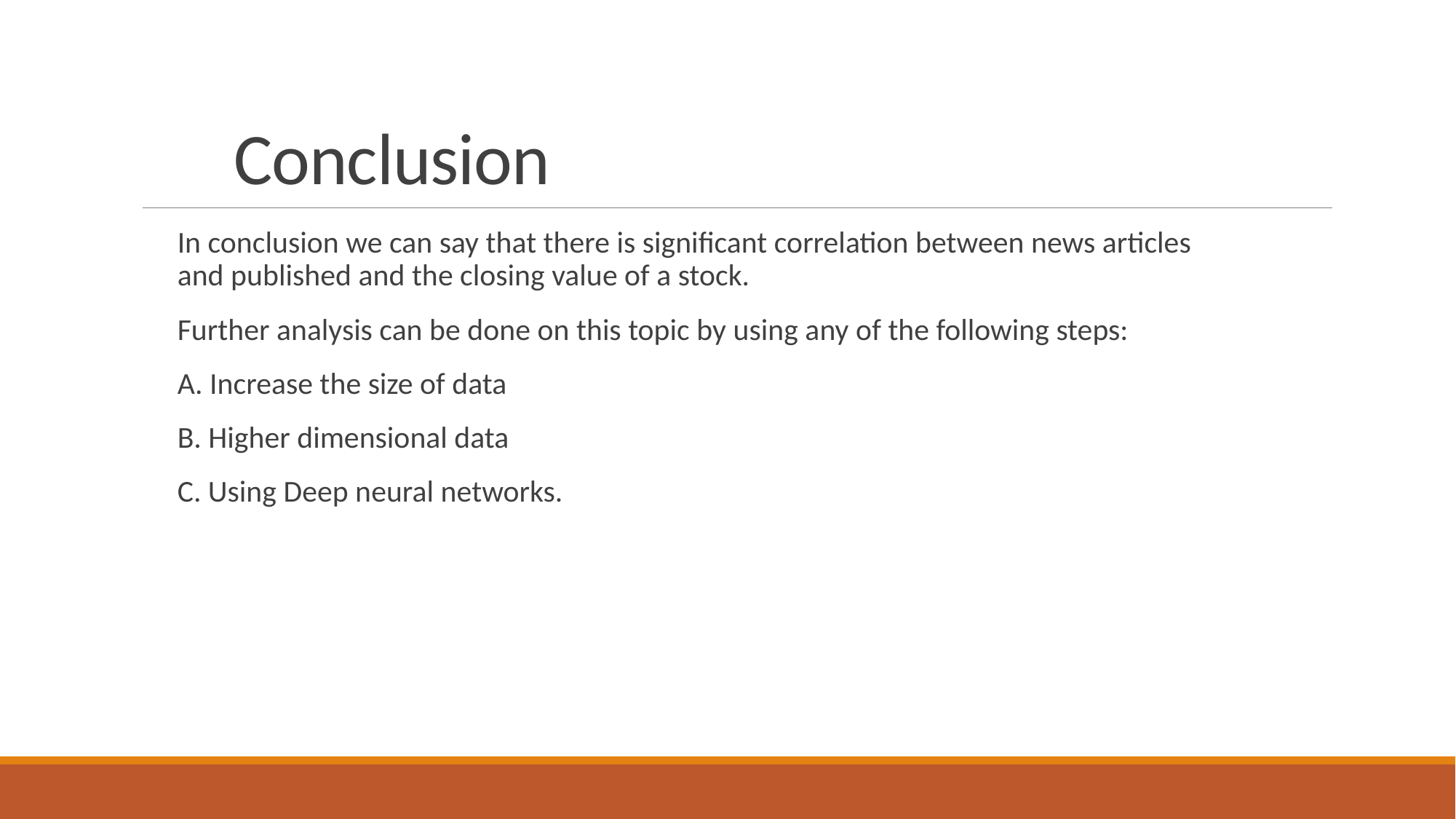

# Conclusion
In conclusion we can say that there is significant correlation between news articles and published and the closing value of a stock.
Further analysis can be done on this topic by using any of the following steps:
A. Increase the size of data
B. Higher dimensional data
C. Using Deep neural networks.